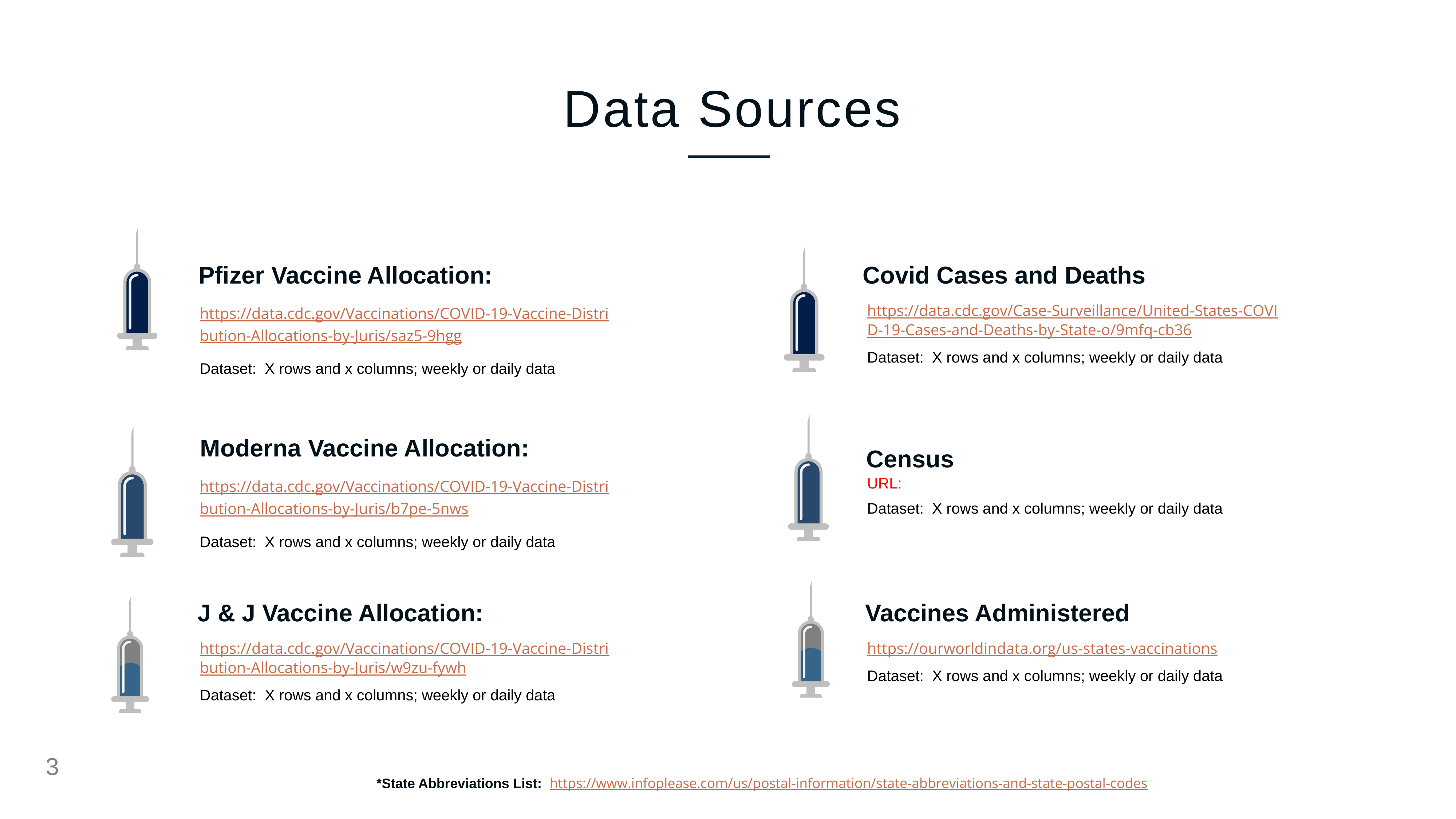

Data Sources

Pfizer Vaccine Allocation:
Covid Cases and Deaths

https://data.cdc.gov/Vaccinations/COVID-19-Vaccine-Distribution-Allocations-by-Juris/saz5-9hgg
Dataset:  X rows and x columns; weekly or daily data

https://data.cdc.gov/Case-Surveillance/United-States-COVID-19-Cases-and-Deaths-by-State-o/9mfq-cb36
Dataset:  X rows and x columns; weekly or daily data

Moderna Vaccine Allocation:

Census

https://data.cdc.gov/Vaccinations/COVID-19-Vaccine-Distribution-Allocations-by-Juris/b7pe-5nws
Dataset:  X rows and x columns; weekly or daily data

URL:
Dataset:  X rows and x columns; weekly or daily data

J & J Vaccine Allocation:
Vaccines Administered

https://data.cdc.gov/Vaccinations/COVID-19-Vaccine-Distribution-Allocations-by-Juris/w9zu-fywh
Dataset:  X rows and x columns; weekly or daily data

https://ourworldindata.org/us-states-vaccinations
Dataset:  X rows and x columns; weekly or daily data

*State Abbreviations List:  https://www.infoplease.com/us/postal-information/state-abbreviations-and-state-postal-codes